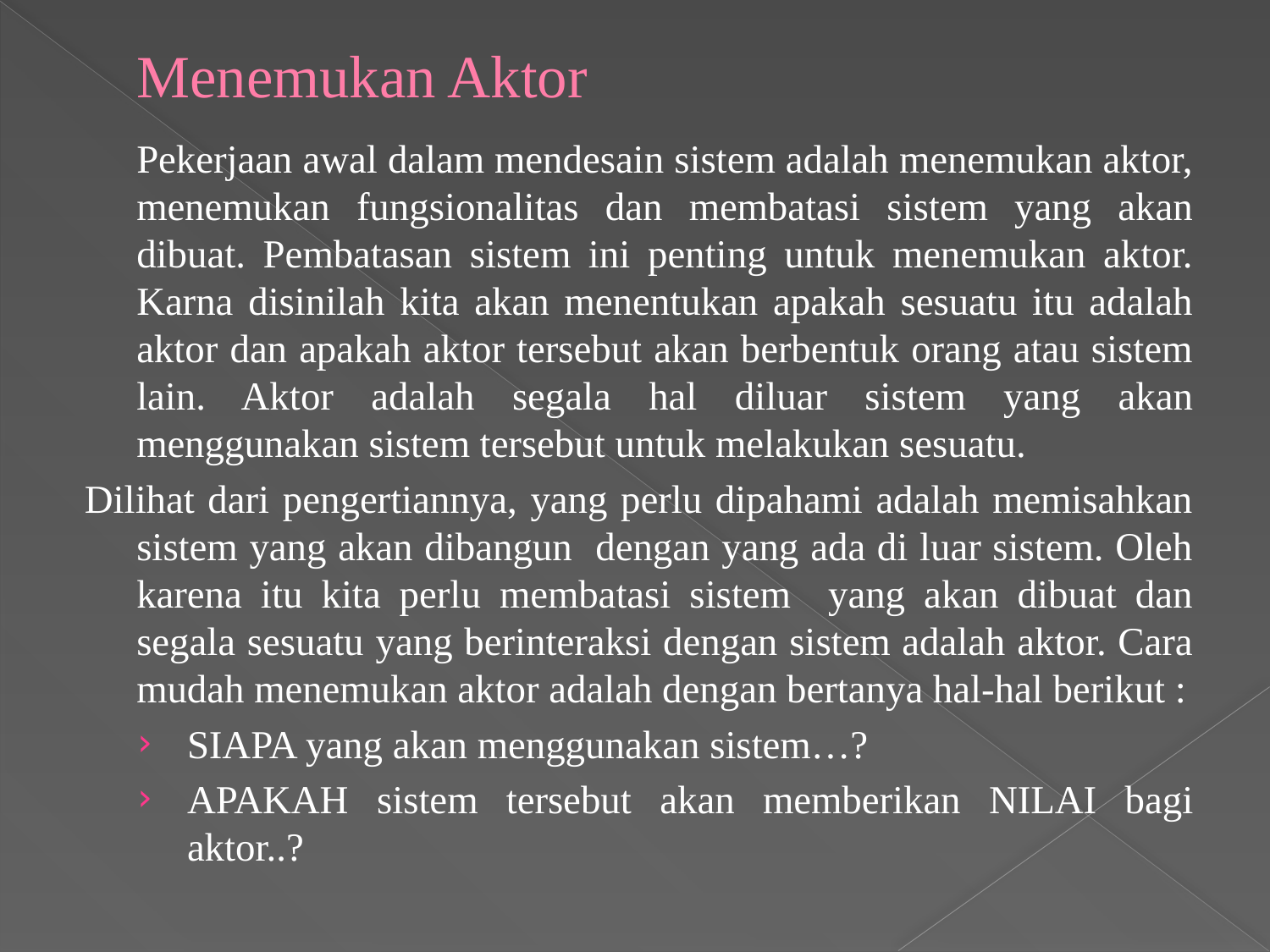

# Menemukan Aktor
		Pekerjaan awal dalam mendesain sistem adalah menemukan aktor, menemukan fungsionalitas dan membatasi sistem yang akan dibuat. Pembatasan sistem ini penting untuk menemukan aktor. Karna disinilah kita akan menentukan apakah sesuatu itu adalah aktor dan apakah aktor tersebut akan berbentuk orang atau sistem lain. Aktor adalah segala hal diluar sistem yang akan menggunakan sistem tersebut untuk melakukan sesuatu.
Dilihat dari pengertiannya, yang perlu dipahami adalah memisahkan sistem yang akan dibangun  dengan yang ada di luar sistem. Oleh karena itu kita perlu membatasi sistem  yang akan dibuat dan segala sesuatu yang berinteraksi dengan sistem adalah aktor. Cara mudah menemukan aktor adalah dengan bertanya hal-hal berikut :
SIAPA yang akan menggunakan sistem…?
APAKAH sistem tersebut akan memberikan NILAI bagi aktor..?